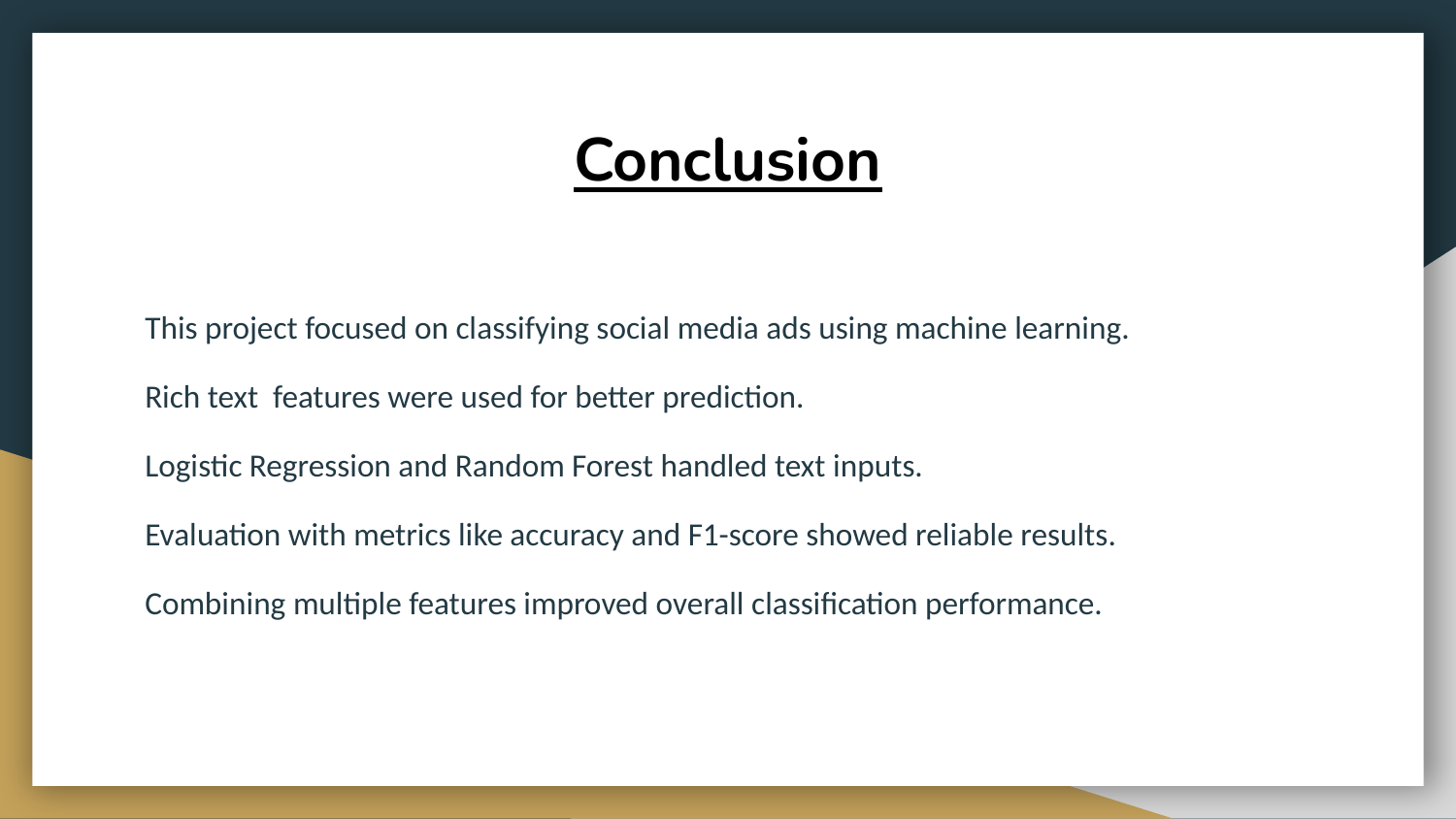

# Conclusion
This project focused on classifying social media ads using machine learning.
Rich text  features were used for better prediction.
Logistic Regression and Random Forest handled text inputs.
Evaluation with metrics like accuracy and F1-score showed reliable results.
Combining multiple features improved overall classification performance.